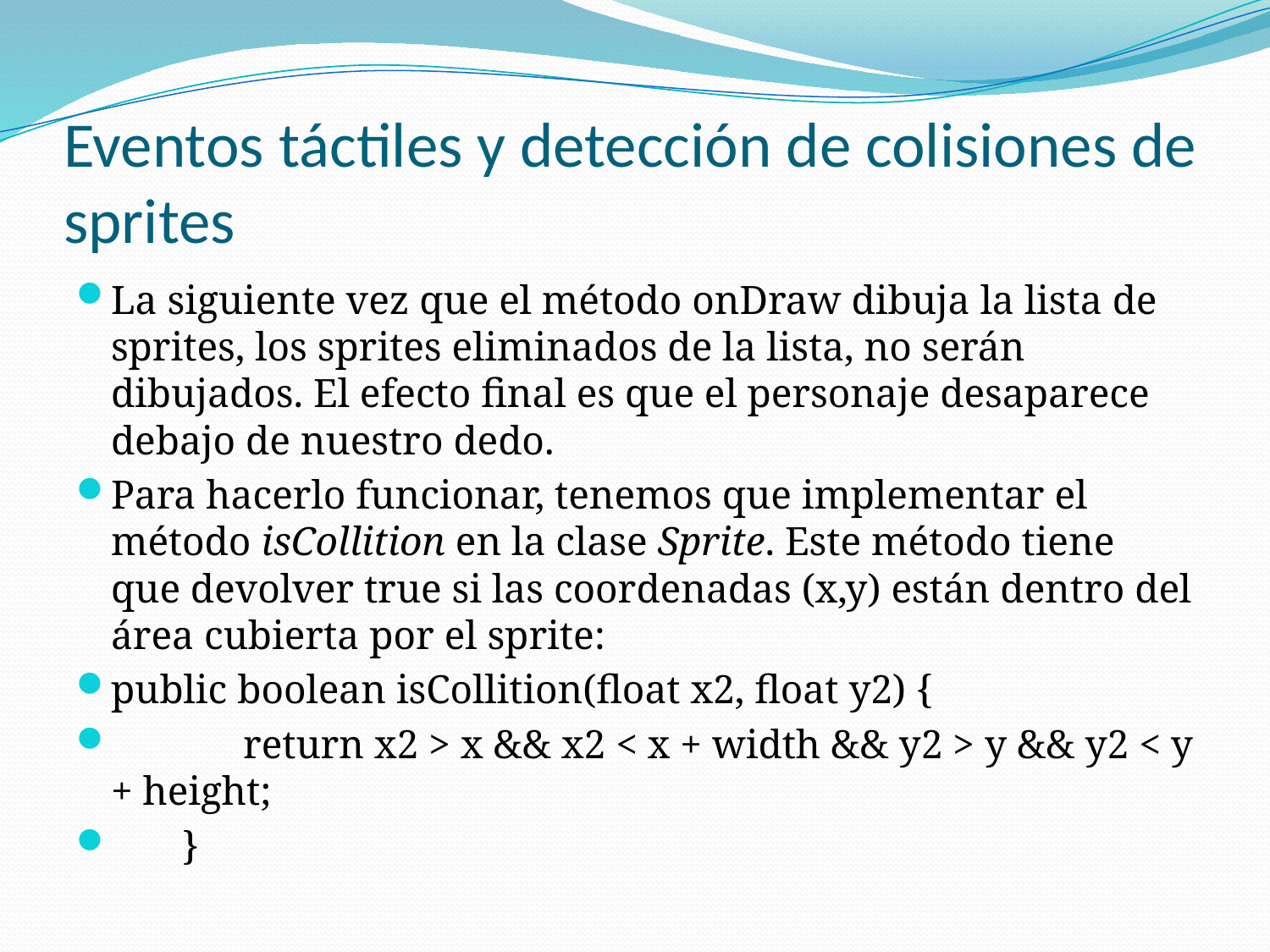

# Eventos táctiles y detección de colisiones de sprites
La siguiente vez que el método onDraw dibuja la lista de sprites, los sprites eliminados de la lista, no serán dibujados. El efecto final es que el personaje desaparece debajo de nuestro dedo.
Para hacerlo funcionar, tenemos que implementar el método isCollition en la clase Sprite. Este método tiene que devolver true si las coordenadas (x,y) están dentro del área cubierta por el sprite:
public boolean isCollition(float x2, float y2) {
             return x2 > x && x2 < x + width && y2 > y && y2 < y + height;
       }